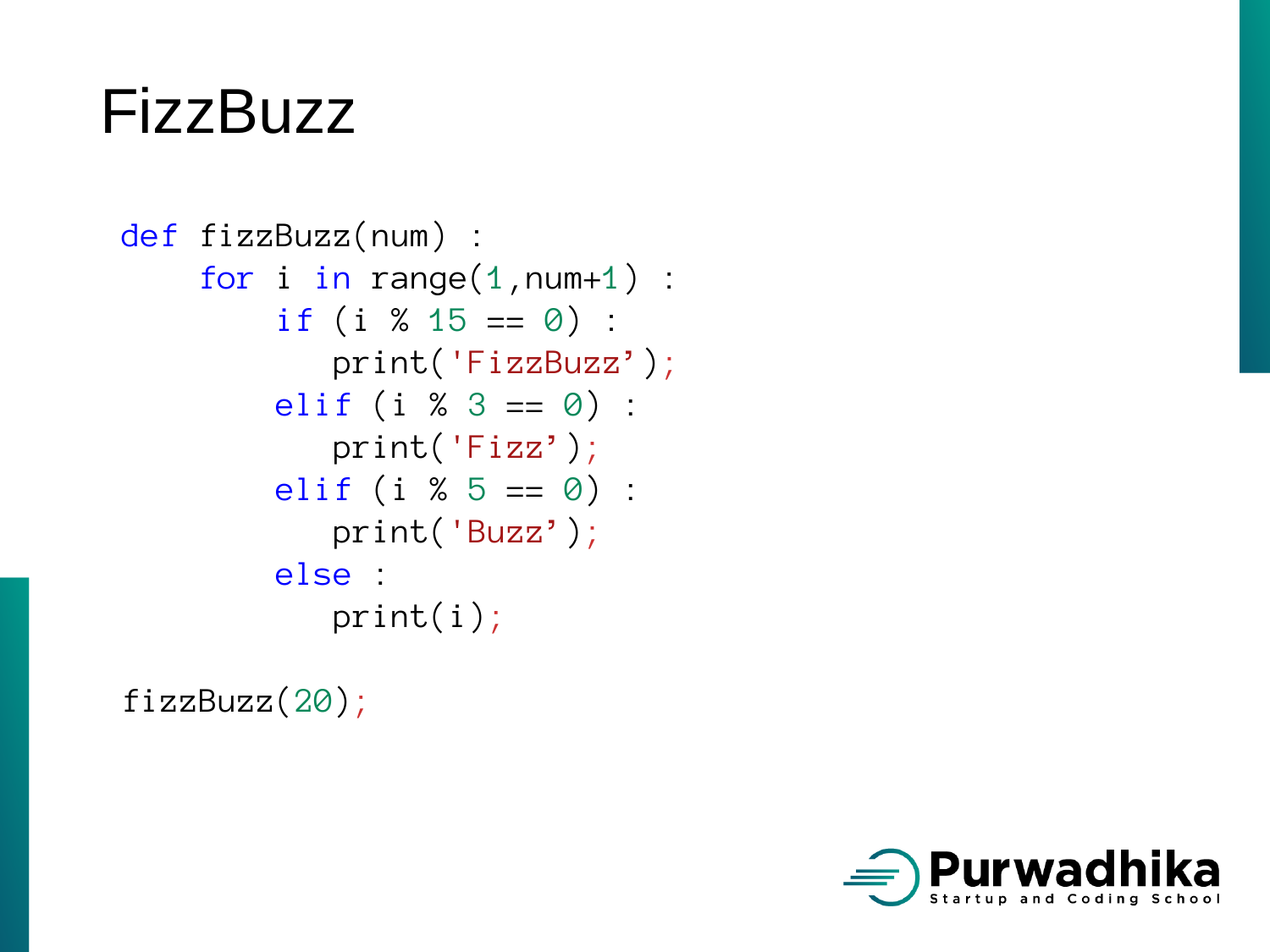

# FizzBuzz
def fizzBuzz(num) :
    for i in range(1,num+1) :
        if (i % 15 == 0) :
           print('FizzBuzz’);
        elif (i % 3 == 0) :
           print('Fizz’);
        elif (i % 5 == 0) :
           print('Buzz’);
        else :
           print(i);
fizzBuzz(20);